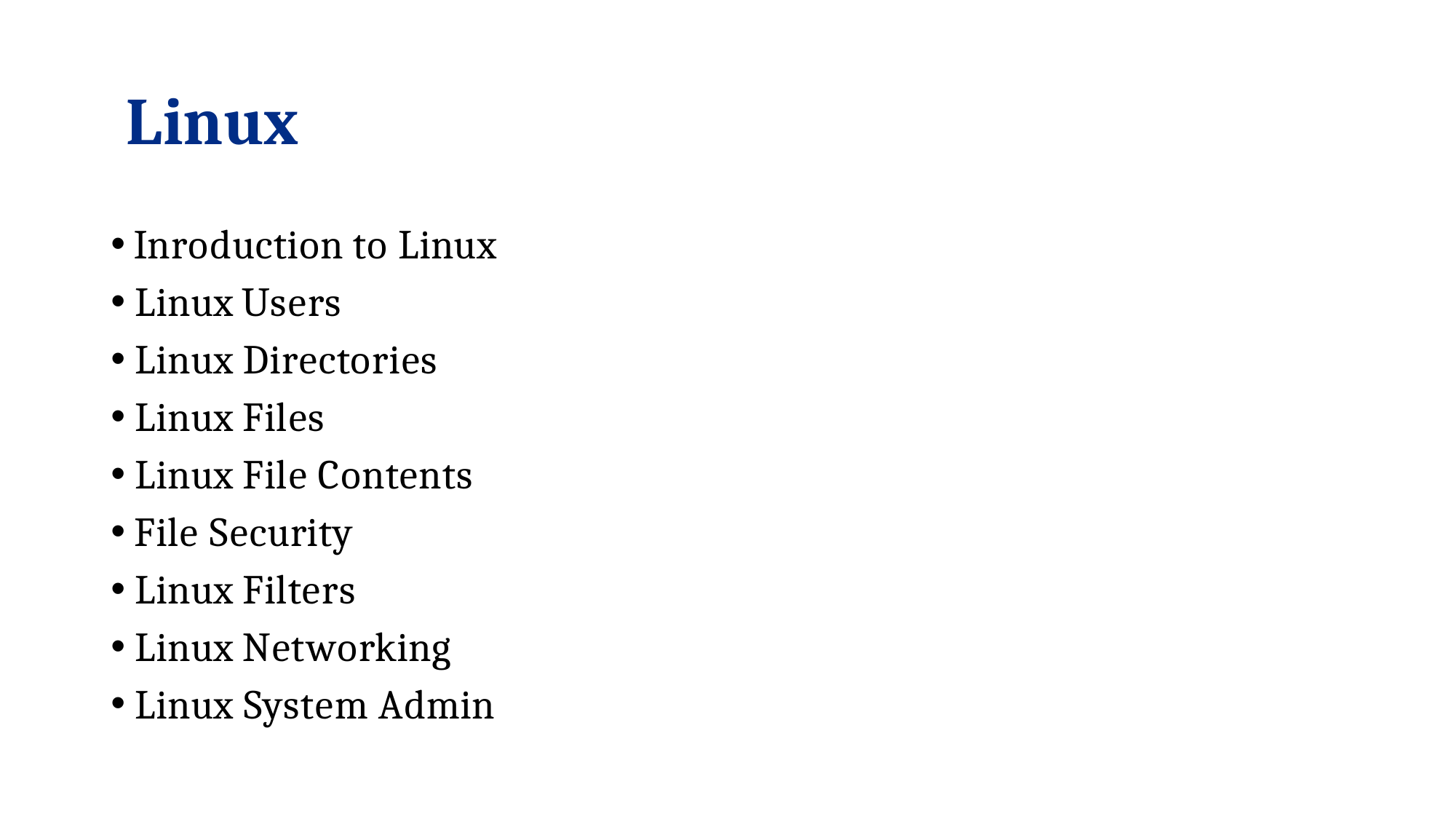

# Linux
Inroduction to Linux
Linux Users
Linux Directories
Linux Files
Linux File Contents
File Security
Linux Filters
Linux Networking
Linux System Admin